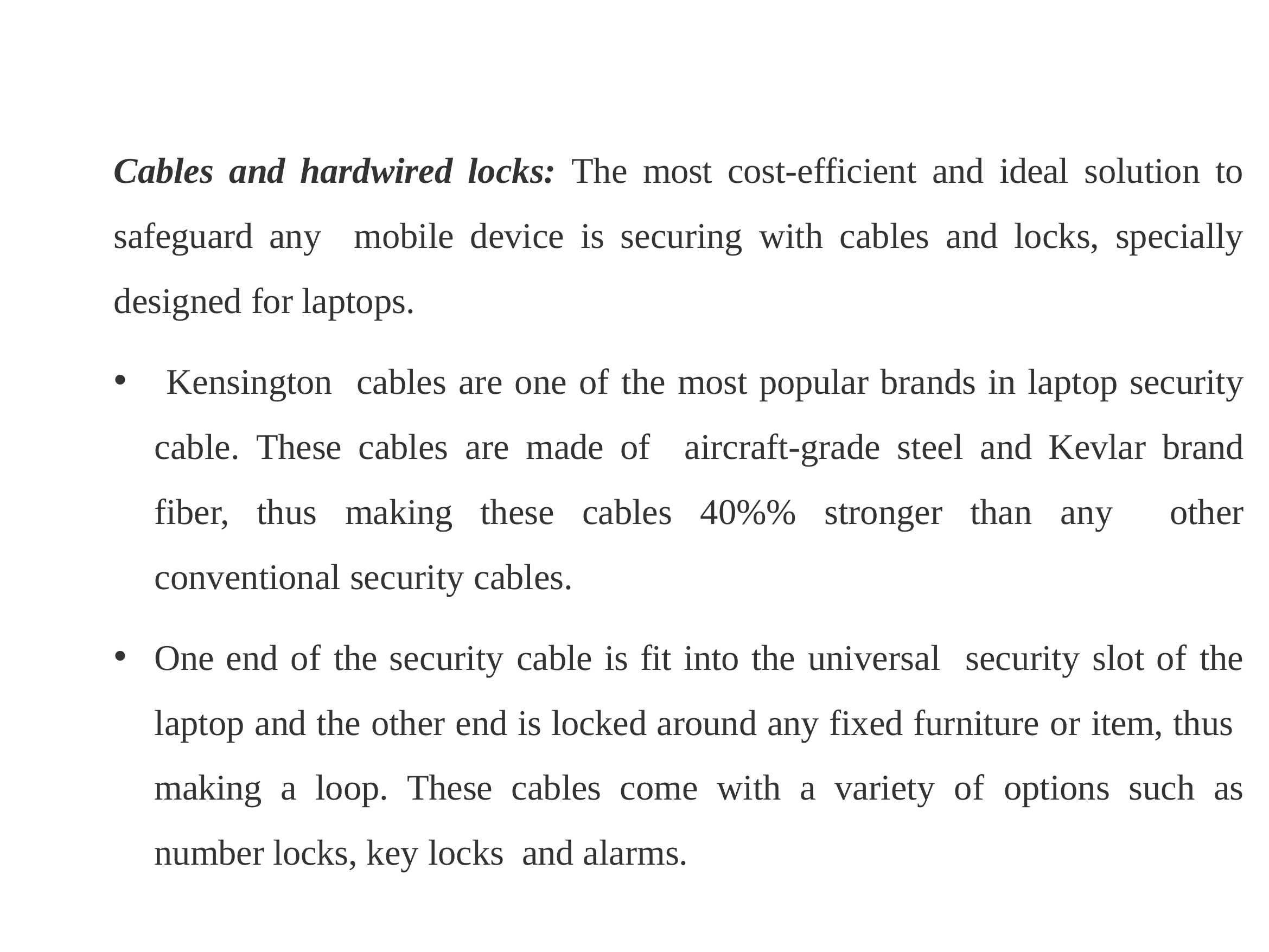

Cables and hardwired locks: The most cost-efficient and ideal solution to safeguard any  mobile device is securing with cables and locks, specially designed for laptops.
 Kensington  cables are one of the most popular brands in laptop security cable. These cables are made of  aircraft-grade steel and Kevlar brand fiber, thus making these cables 40%% stronger than any  other conventional security cables.
One end of the security cable is fit into the universal  security slot of the laptop and the other end is locked around any fixed furniture or item, thus  making a loop. These cables come with a variety of options such as number locks, key locks  and alarms.

Page 35
CYBER SECURITY